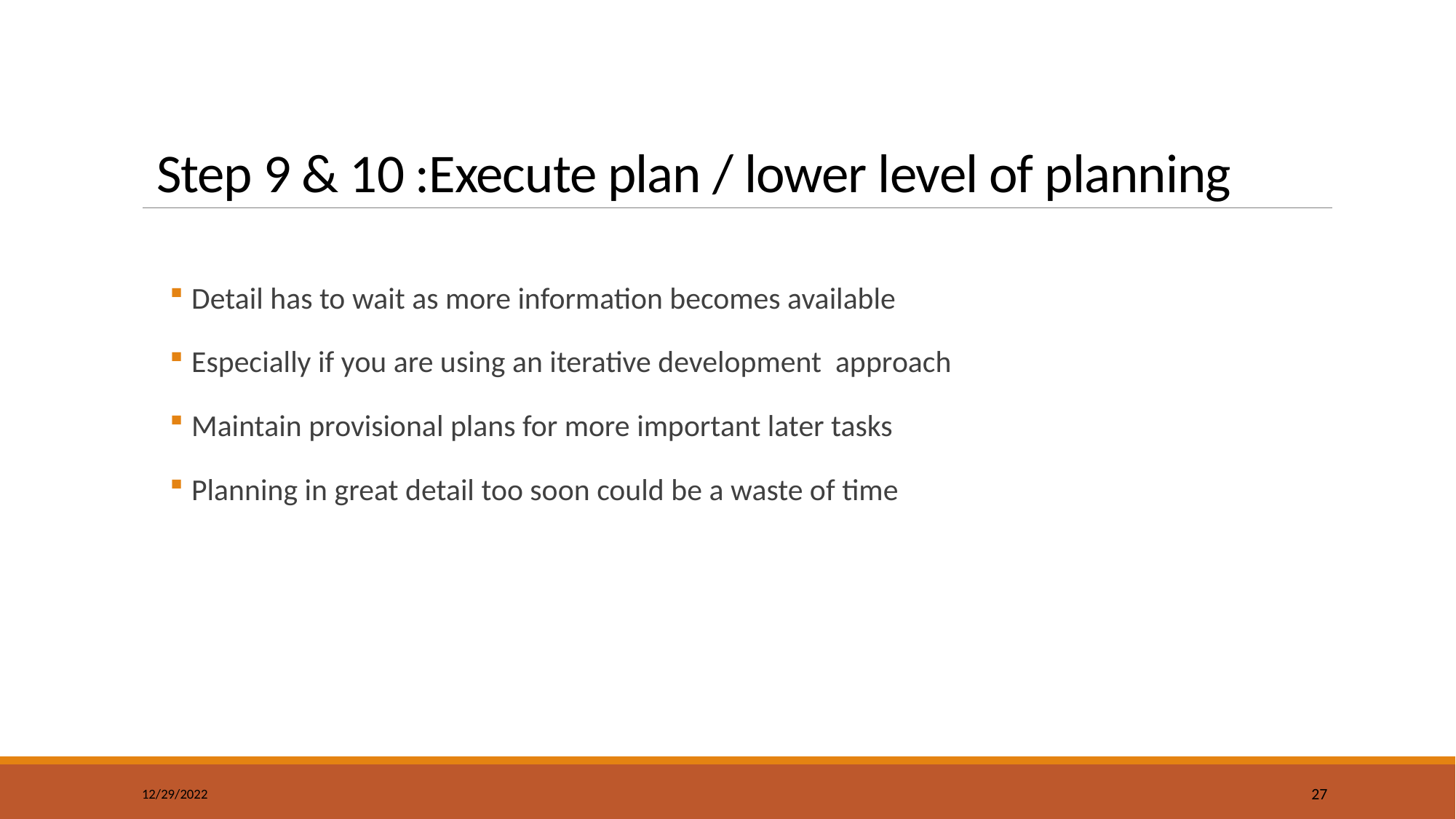

# Step 9 & 10 :Execute plan / lower level of planning
Detail has to wait as more information becomes available
Especially if you are using an iterative development  approach
Maintain provisional plans for more important later tasks
Planning in great detail too soon could be a waste of time
12/29/2022
27